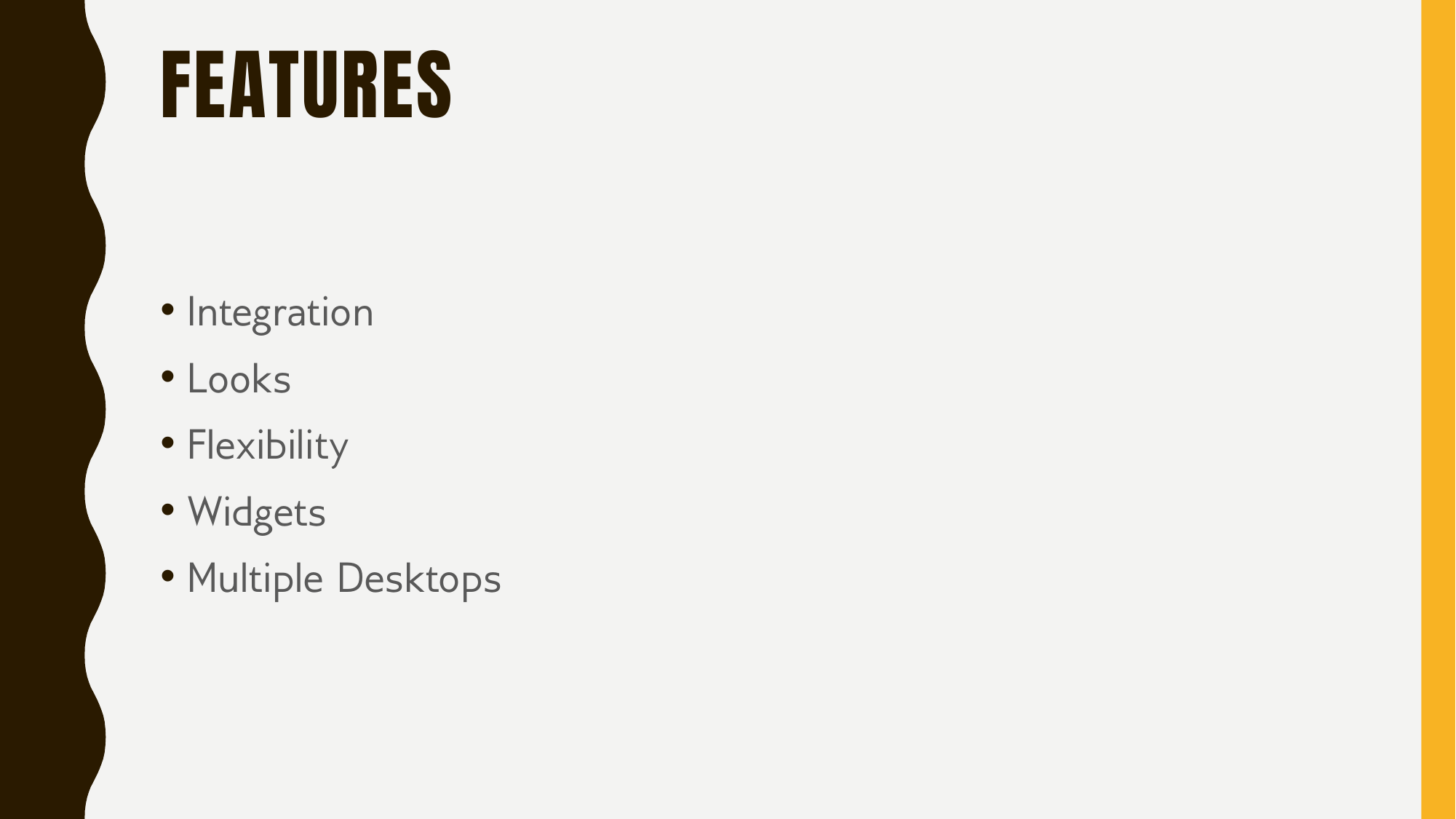

# Features
Integration
Looks
Flexibility
Widgets
Multiple Desktops